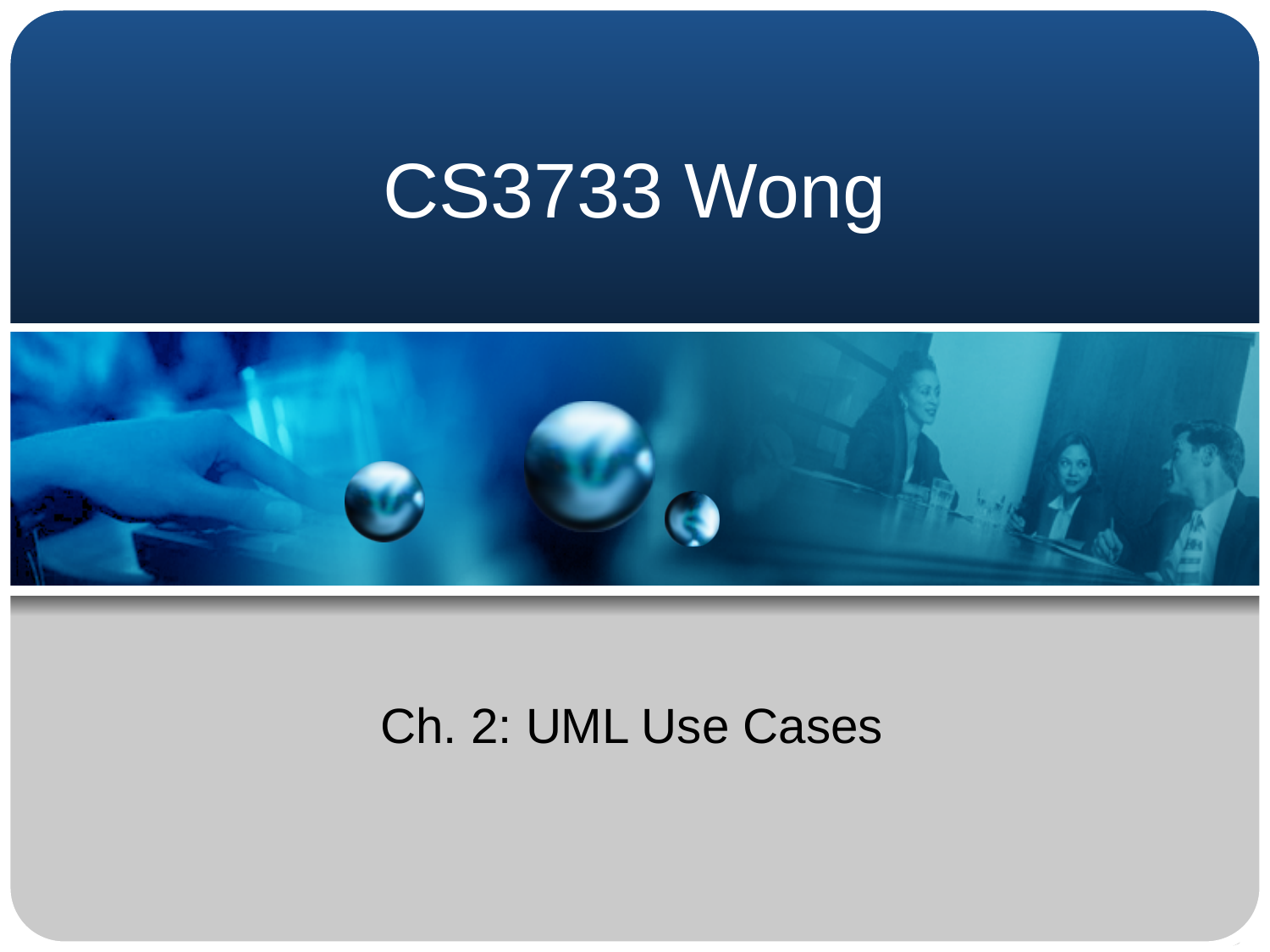

# CS3733 Wong
Ch. 2: UML Use Cases